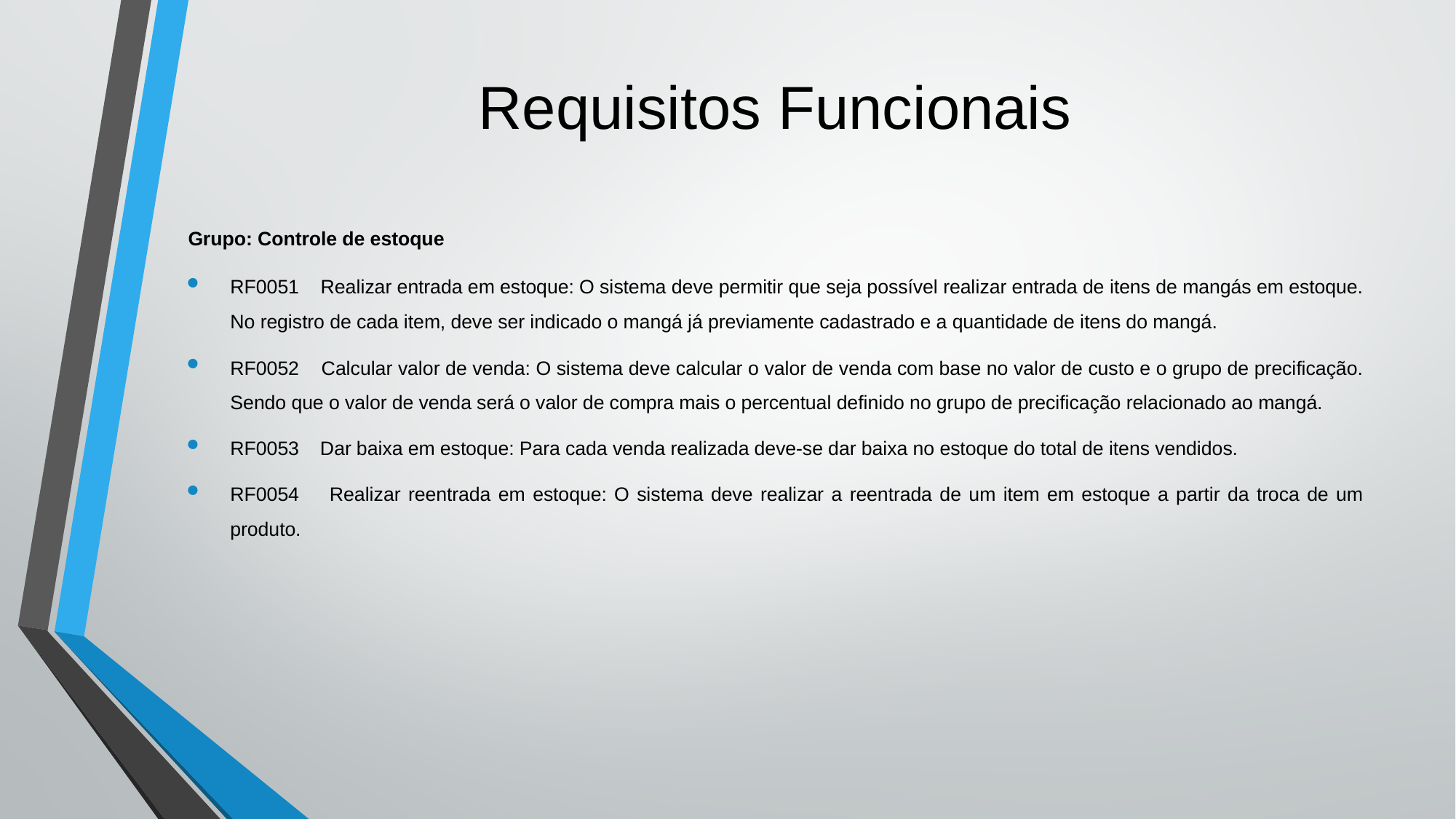

# Requisitos Funcionais
Grupo: Controle de estoque
RF0051    Realizar entrada em estoque: O sistema deve permitir que seja possível realizar entrada de itens de mangás em estoque. No registro de cada item, deve ser indicado o mangá já previamente cadastrado e a quantidade de itens do mangá.
RF0052    Calcular valor de venda: O sistema deve calcular o valor de venda com base no valor de custo e o grupo de precificação. Sendo que o valor de venda será o valor de compra mais o percentual definido no grupo de precificação relacionado ao mangá.
RF0053    Dar baixa em estoque: Para cada venda realizada deve-se dar baixa no estoque do total de itens vendidos.
RF0054    Realizar reentrada em estoque: O sistema deve realizar a reentrada de um item em estoque a partir da troca de um produto.